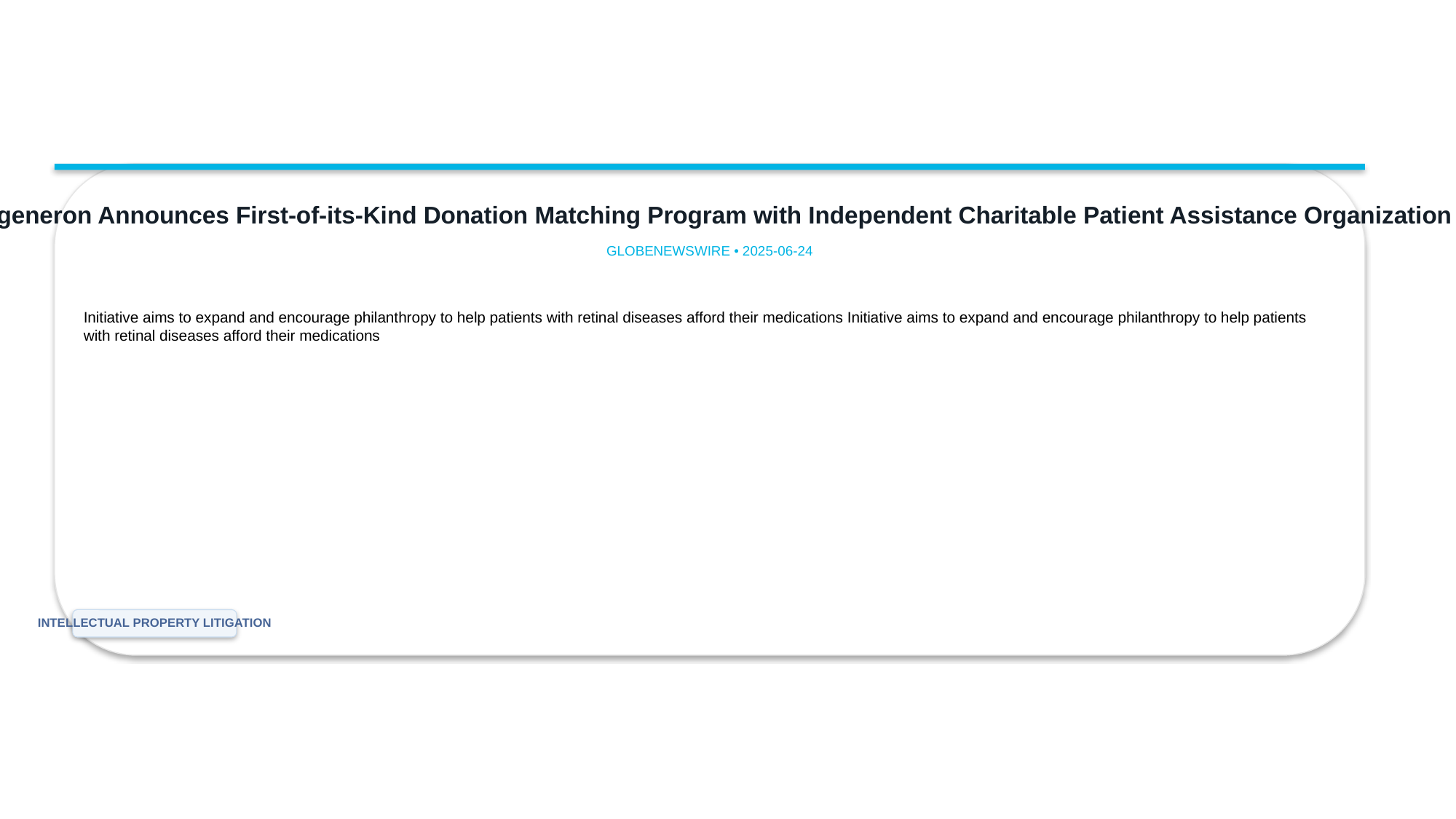

Regeneron Announces First-of-its-Kind Donation Matching Program with Independent Charitable Patient Assistance Organization
GLOBENEWSWIRE • 2025-06-24

Initiative aims to expand and encourage philanthropy to help patients with retinal diseases afford their medications Initiative aims to expand and encourage philanthropy to help patients with retinal diseases afford their medications

INTELLECTUAL PROPERTY LITIGATION